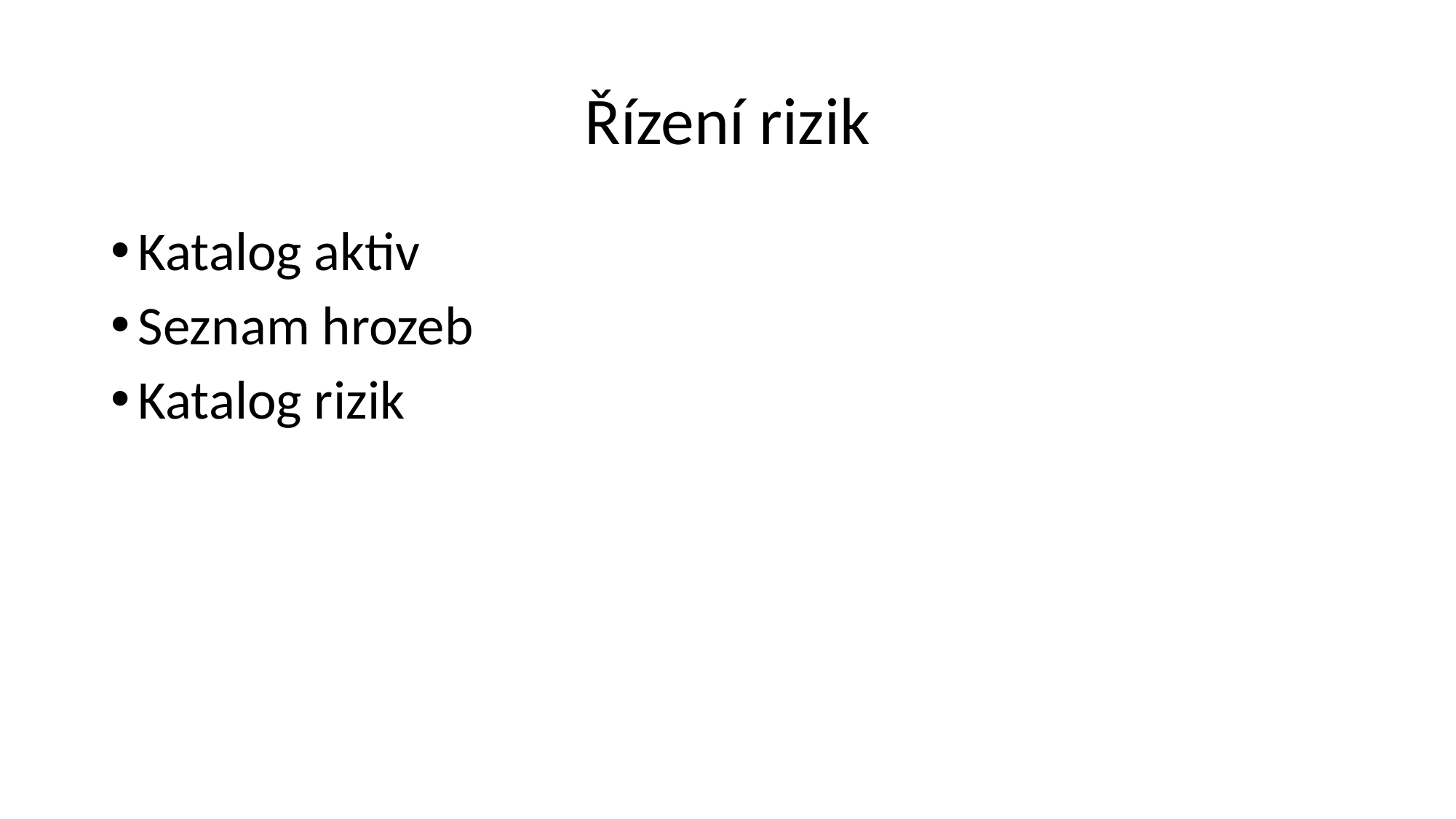

# Řízení rizik
Katalog aktiv
Seznam hrozeb
Katalog rizik